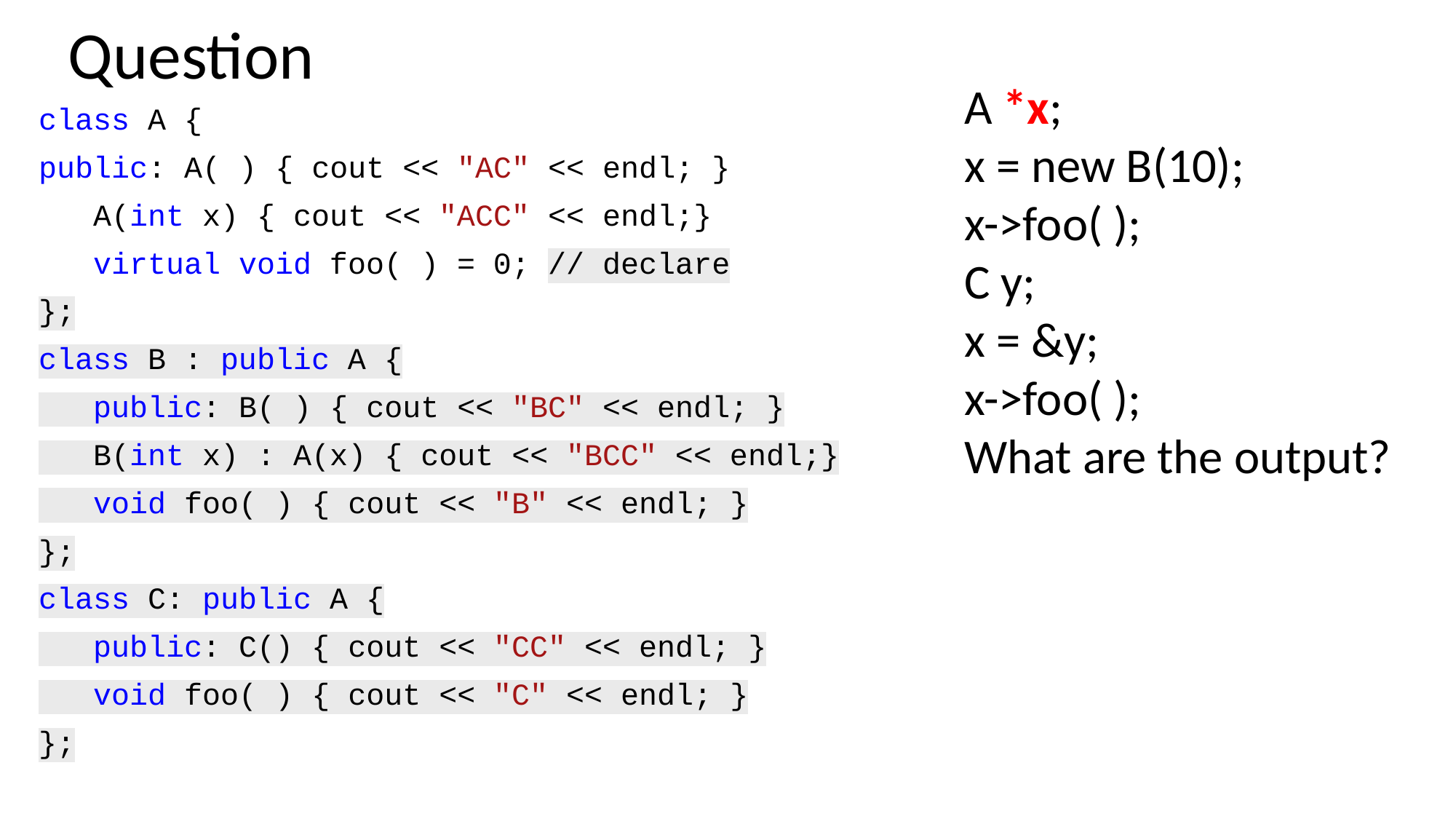

# Question
A *x;
x = new B(10);
x->foo( );
C y;
x = &y;
x->foo( );
What are the output?
class A {
public: A( ) { cout << "AC" << endl; }
   A(int x) { cout << "ACC" << endl;}
   virtual void foo( ) = 0; // declare
};
class B : public A {
   public: B( ) { cout << "BC" << endl; }
   B(int x) : A(x) { cout << "BCC" << endl;}
   void foo( ) { cout << "B" << endl; }
};
class C: public A {
   public: C() { cout << "CC" << endl; }
   void foo( ) { cout << "C" << endl; }
};